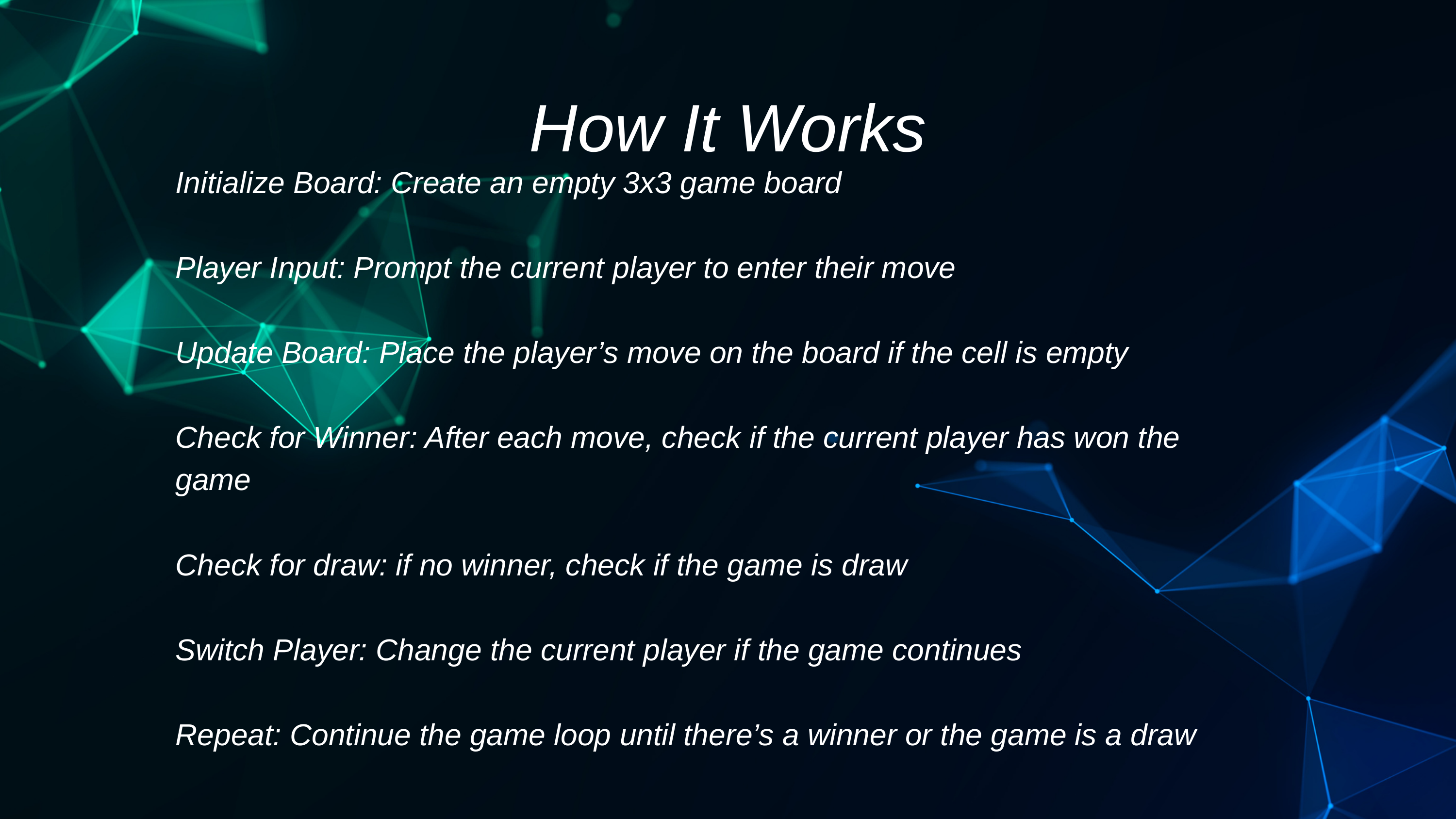

How It Works
Initialize Board: Create an empty 3x3 game board

Player Input: Prompt the current player to enter their move

Update Board: Place the player’s move on the board if the cell is empty

Check for Winner: After each move, check if the current player has won the game

Check for draw: if no winner, check if the game is draw

Switch Player: Change the current player if the game continues

Repeat: Continue the game loop until there’s a winner or the game is a draw